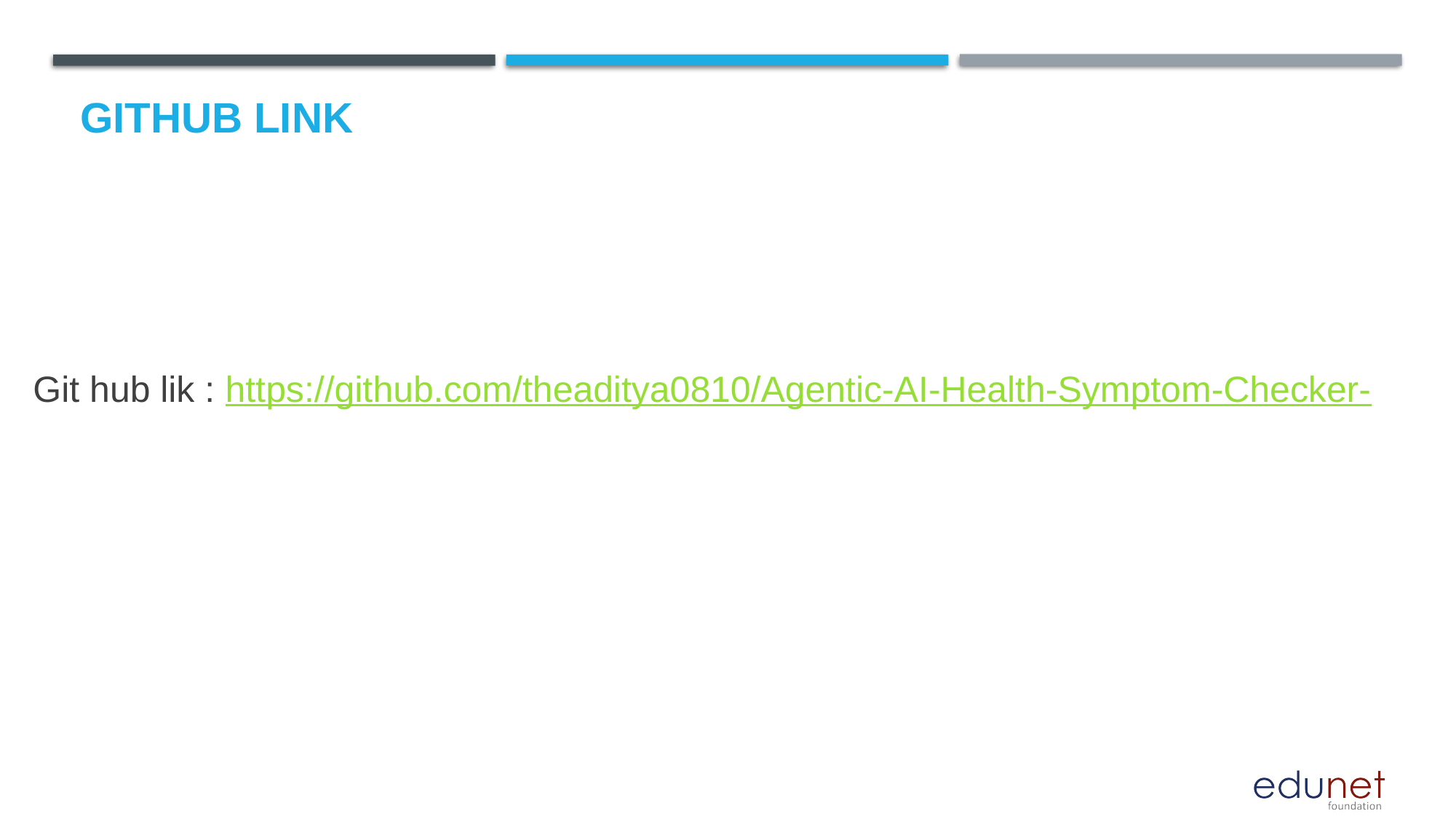

# GitHub Link
Git hub lik : https://github.com/theaditya0810/Agentic-AI-Health-Symptom-Checker-